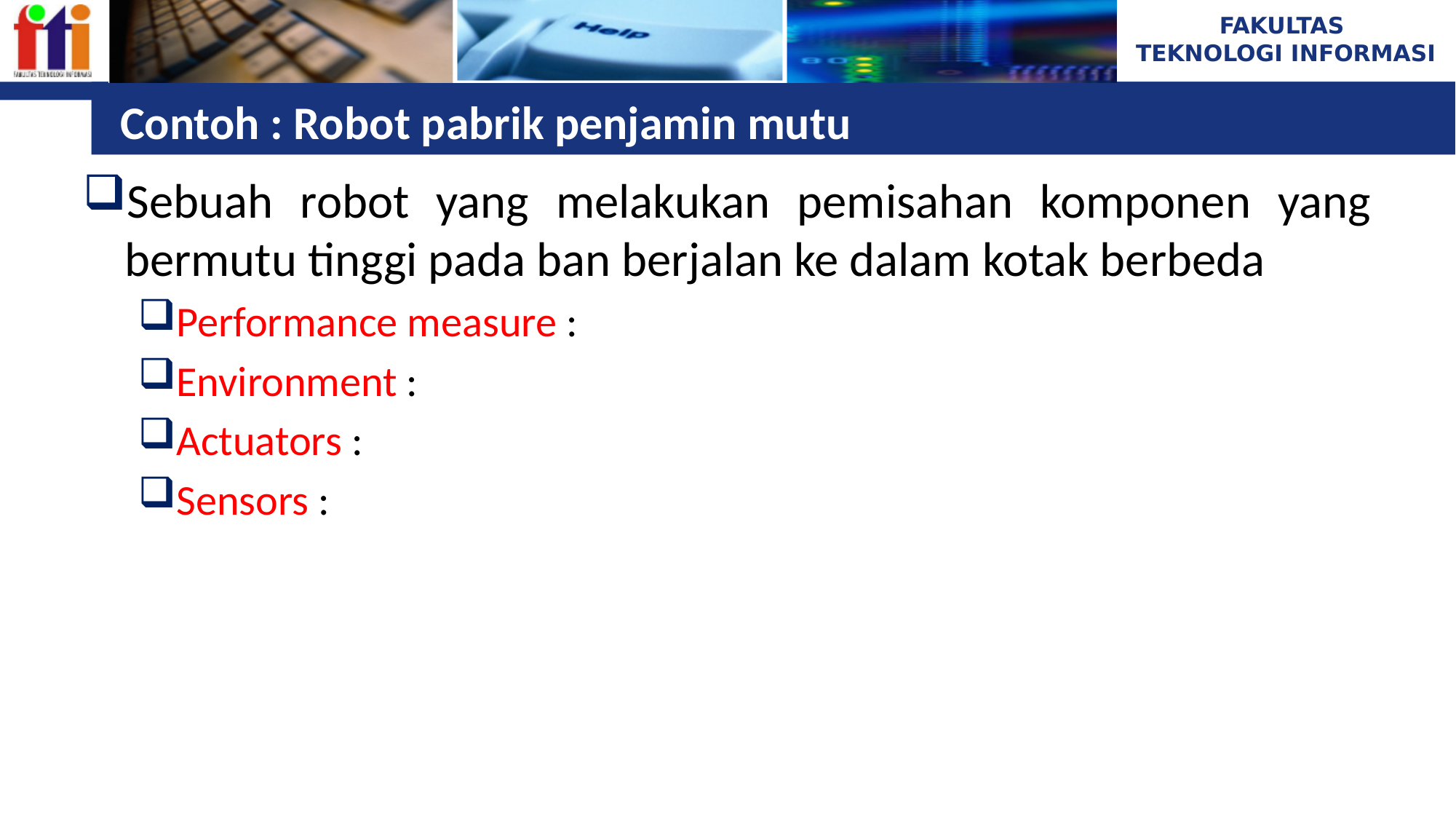

# Contoh : Robot pabrik penjamin mutu
Sebuah robot yang melakukan pemisahan komponen yang bermutu tinggi pada ban berjalan ke dalam kotak berbeda
Performance measure :
Environment :
Actuators :
Sensors :